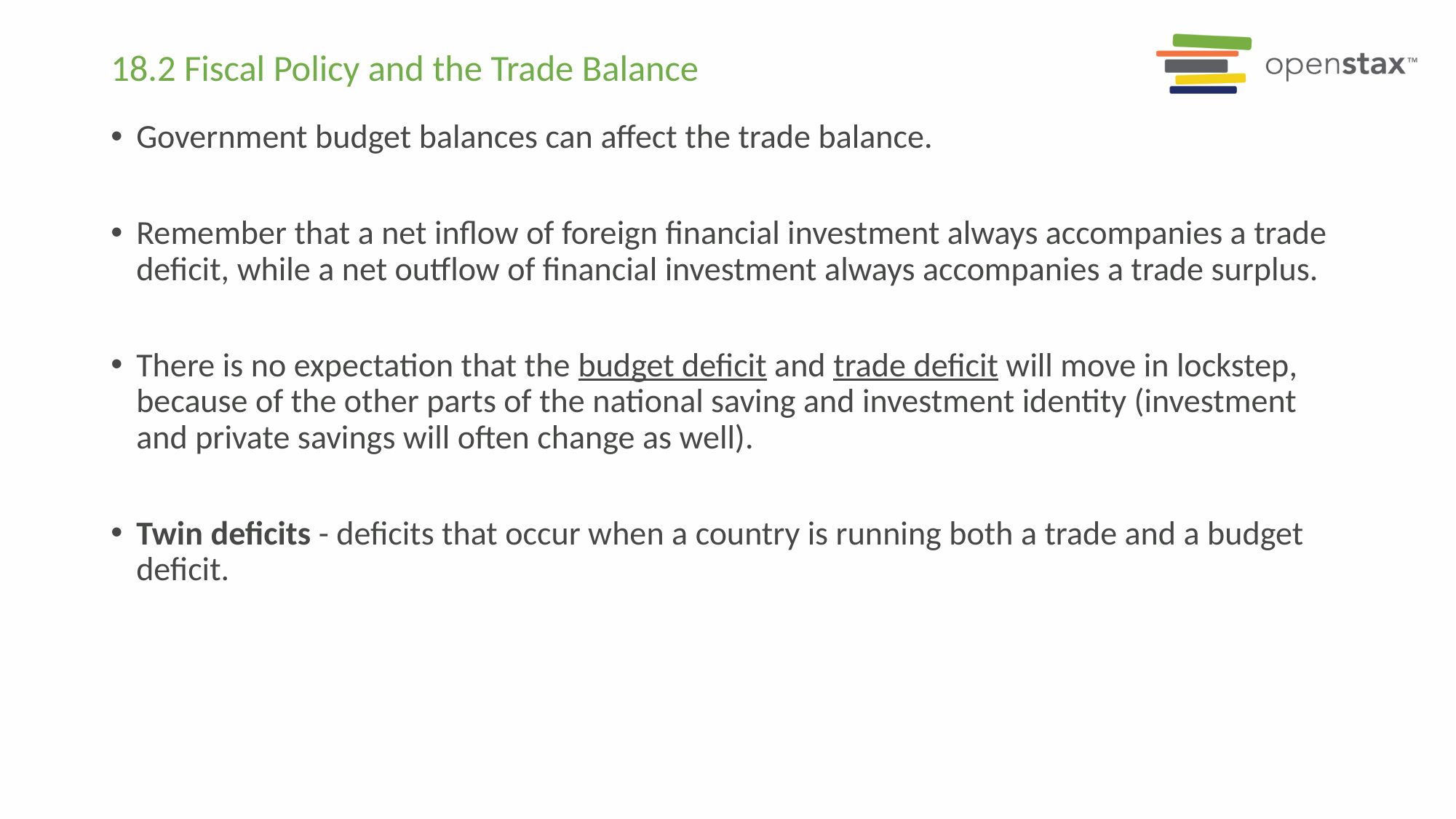

# 18.2 Fiscal Policy and the Trade Balance
Government budget balances can affect the trade balance.

Remember that a net inflow of foreign financial investment always accompanies a trade deficit, while a net outflow of financial investment always accompanies a trade surplus.

There is no expectation that the budget deficit and trade deficit will move in lockstep, because of the other parts of the national saving and investment identity (investment and private savings will often change as well).

Twin deficits - deficits that occur when a country is running both a trade and a budget deficit.